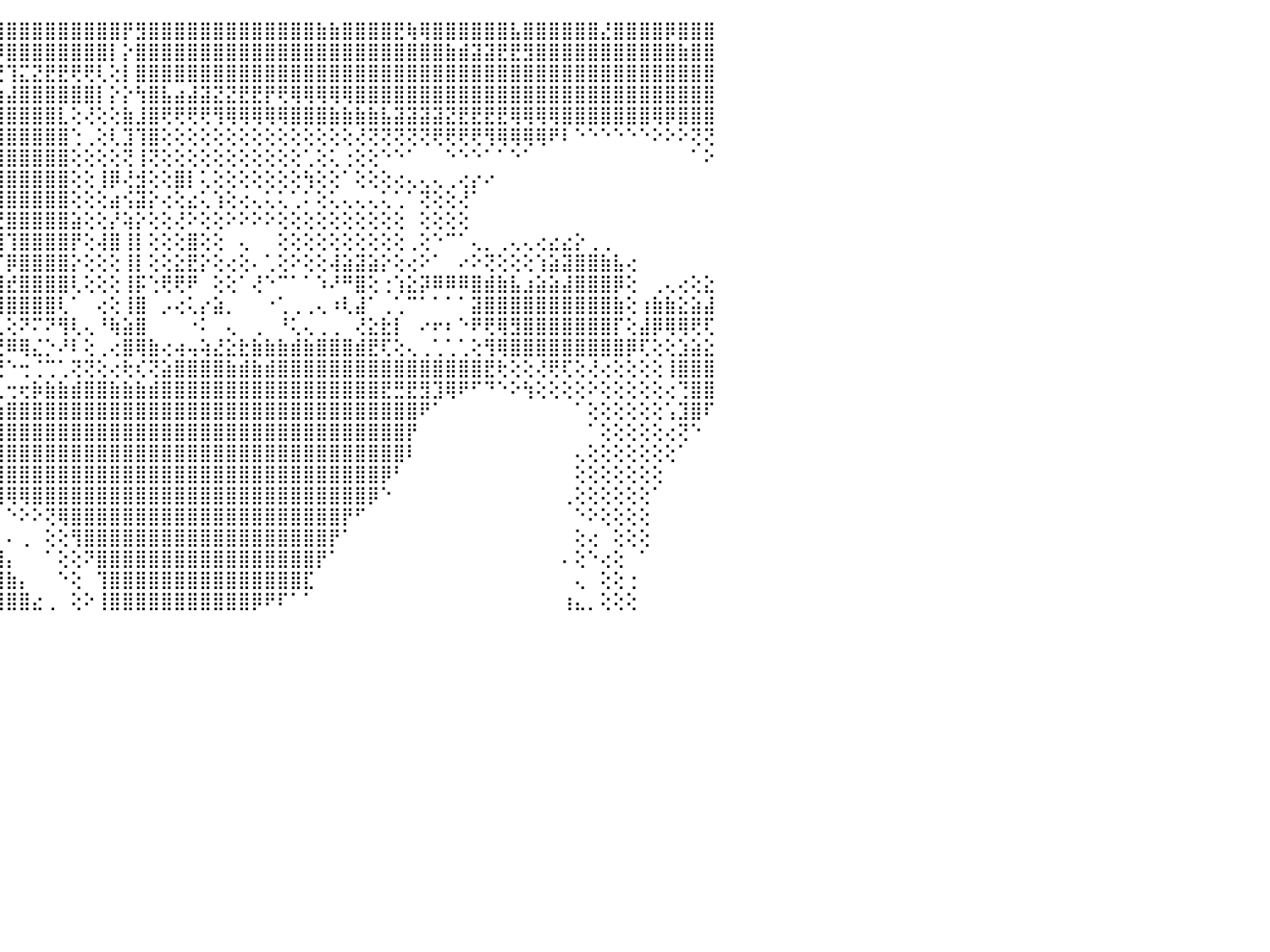

⠀⠀⠀⠀⠀⠀⠀⠀⠀⠀⠀⠀⠀⠀⠀⠀⢔⢕⢸⡇⣕⣕⢕⢸⡕⢁⣿⣿⣇⣼⡟⢋⣱⣵⢷⣿⣿⣿⣿⣿⣿⣿⣿⣿⣿⣿⣿⣿⣿⣿⣿⣿⣿⣿⡟⣻⣿⣿⣿⣿⣿⣿⣿⣿⣿⣿⣿⣿⣿⣷⣷⣿⣿⣿⣿⣟⢷⢿⣿⣿⣿⣿⣿⣿⣧⣿⣿⣿⣿⣿⣿⣜⣿⣿⣿⣿⡿⣿⣿⣿⠀
⠀⠀⠀⠀⠀⠀⠀⠀⠀⠀⠀⠀⠀⠀⠀⠀⢕⢑⢕⢣⣿⡇⢕⢸⣿⡵⣿⣿⣥⡷⣿⣿⣷⣿⣼⣿⣿⣿⣿⣿⣿⣿⣿⣿⡿⣿⣿⣿⣿⣿⣿⣿⣿⡇⡕⣿⣿⣿⣿⣿⣿⣿⣿⣿⣿⣿⣿⣿⣿⣿⣿⣿⣿⣿⣿⣿⣿⣿⣿⣷⣾⣽⣽⣟⣟⣻⣿⣿⣿⣿⣿⣿⣿⣿⣿⣿⣿⣷⣿⣿⠀
⠀⠀⠀⠀⠀⠀⠀⠀⠀⠀⢀⢀⢄⠄⣄⣰⣵⣵⣧⣾⡿⢕⢗⣹⣷⣾⣿⣿⣿⡯⣻⣿⣿⡿⣿⣿⣿⣿⢿⢟⢻⢯⠟⢃⢙⢹⣍⣝⣟⣟⢟⢟⢇⢕⡇⣿⣿⣿⣿⣿⣿⣿⣿⣿⣿⣿⣿⣿⣿⣿⣿⣿⣿⣿⣿⣿⣿⣿⣿⣿⣿⣿⣿⣿⣿⣿⣿⣿⣿⣿⣿⣿⣿⣿⣿⣿⣿⣿⣿⣿⠀
⠀⠀⠀⠀⢄⢄⢄⢕⢱⣵⣷⣷⣿⣿⣿⣿⣿⣿⣿⡿⢇⣿⣿⣿⣿⣿⣿⣿⣿⣿⣾⡿⢿⢟⢿⠟⢟⢘⢅⢅⢔⢕⢕⣱⣵⣼⣿⣿⣿⣿⣿⣿⡇⡕⡕⢳⣿⣧⣴⣼⣽⣝⣝⣟⣟⡟⢟⢿⢿⢿⢿⢿⣿⣿⣿⣿⣿⣿⣿⣿⣿⣿⣿⣿⣿⣿⣿⣿⣿⣿⣿⣿⣿⣿⣿⣿⣿⣿⣿⣿⠀
⠀⠀⠀⢕⢕⢕⢕⢕⣼⣿⣿⡿⢏⢕⢕⢑⢑⢔⢝⢕⢾⣻⢿⣿⣿⣿⣿⢟⠏⢝⢑⢕⢅⢕⢕⢕⢕⢕⢕⢕⠅⠜⠙⢹⣿⣿⣿⣿⣿⣇⢕⢜⢕⢕⣷⣸⣿⢟⢟⢟⢟⢻⢿⢿⢿⢿⢿⣿⣿⣿⣷⣷⣷⣷⣧⣽⣽⣽⣽⣝⣟⣟⣟⣟⢿⢿⢿⢿⣿⣿⣿⣿⣿⣿⣿⢿⡿⣿⣿⣿⠀
⢀⢀⢀⢁⢑⢕⢕⢿⢿⢿⢟⢕⢕⠕⠕⢜⠕⡱⢇⣕⡕⣿⢟⢹⢕⢅⢕⢔⢕⢕⢕⢕⢕⢕⢕⢕⢕⢔⢔⢄⠀⠀⠀⢸⣿⣿⣿⣿⣿⣿⢑⢀⢕⢇⣹⢹⣿⢕⢕⢕⢕⢕⢕⢕⢕⢕⢕⢕⢕⢕⢕⢕⢜⢝⢝⢝⢝⢝⢟⢟⢟⢟⢻⢿⢿⢿⢿⠟⠇⠑⠑⠑⠑⠑⠑⠕⠕⠕⢝⢝⠀
⢕⢕⢕⢕⡕⢕⢱⣿⣿⣿⣿⣷⣧⣵⡕⢕⢌⠕⡕⣿⣷⣿⡦⢟⢕⢕⢕⢕⢕⢔⢄⢕⠕⠑⠑⠑⠑⠑⠁⠁⠀⠀⠀⢸⣿⣿⣿⣿⣿⣿⢕⢕⢕⢕⢝⢸⢝⢕⢕⢕⢕⢕⢕⢕⢕⢕⢕⢕⢁⢕⢅⢐⢕⢕⠑⠑⠁⠀⠀⠑⠑⠑⠁⠁⠑⠁⠀⠀⠀⠀⠀⠀⠀⠀⠀⠀⠀⠀⠁⠕⠀
⢜⢕⢕⢸⣿⣿⣿⣿⣿⣿⣿⣿⡿⢿⢣⢜⢗⢎⢴⡿⢟⢻⢕⠑⠑⠑⢜⢰⣧⣕⢕⢄⠀⠀⠀⢀⠀⠀⢕⠄⠀⢄⢰⣾⣿⣿⣿⣿⣿⣿⢕⢕⢸⡿⢜⣺⢕⢕⣿⡇⢅⢕⢕⢕⢕⢕⢕⢕⢳⢕⢕⠁⢕⢕⢕⢔⢄⢄⢄⢀⢔⡔⠔⠀⠀⠀⠀⠀⠀⠀⠀⠀⠀⠀⠀⠀⠀⠀⠀⠀⠀
⢜⢱⢽⣿⣿⣿⣿⣿⣿⡏⢝⢝⢕⢕⢕⢕⢕⣱⣕⣕⣼⣿⢀⢀⢄⣤⡕⢸⣿⣿⡷⢕⠔⠕⠇⠕⠕⠑⢕⢕⢕⢕⠘⢹⣿⣿⣿⣿⣿⣿⢕⢕⢕⣴⢪⣽⡕⢔⢕⣔⢅⢱⢕⢔⢄⢅⢅⢁⠅⢕⢅⢄⢄⢄⢅⢁⠁⢝⢕⢕⢜⠁⠀⠀⠀⠀⠀⠀⠀⠀⠀⠀⠀⠀⠀⠀⠀⠀⠀⠀⠀
⢕⣜⡕⢜⢝⢕⢻⡿⡿⢇⢕⢕⢕⢕⢕⢕⢕⢝⠝⢝⢝⡕⢑⢑⢕⢉⠁⢜⢿⣿⣟⢕⢔⢀⢕⢸⣿⣿⣿⢕⢕⢕⠀⢿⣟⣿⣿⣿⣿⣿⣵⢕⢕⡜⢵⡕⢕⢕⢜⠕⢕⢕⠕⠕⠕⠕⢕⢕⢕⢕⢕⢕⢕⢕⢕⢕⠀⢕⢕⢕⢕⠀⠀⠀⠀⠀⠀⠀⠀⠀⠀⠀⠀⠀⠀⠀⠀⠀⠀⠀⠀
⢟⢻⣿⣾⣷⣧⡕⢕⢕⢕⢕⢕⢕⢕⢕⢕⢕⢕⢕⢕⢝⢕⢕⢕⢕⠕⠀⢕⢜⣼⣼⡕⠑⢕⢕⢸⡇⣿⢏⢕⢕⢕⠀⢜⣽⢹⣿⣿⣿⣿⡟⢕⢼⣿⢸⡇⢕⢕⢕⣿⢕⢕⠀⢄⠀⠀⢕⢕⢕⢕⢕⢕⢕⢕⢕⢕⢀⢕⠑⠉⠁⢄⡀⢀⢄⢄⢔⣔⣔⡕⢀⢀⠀⠀⠀⠀⠀⠀⠀⠀⠀
⢵⢵⣿⣿⣿⣿⣷⣕⢕⢕⢕⢕⢕⢕⢕⢕⢕⢕⢕⢕⢵⣷⠷⠗⠗⠕⠡⠵⢔⢟⢟⢕⠀⢕⢕⠜⠑⠌⠕⢕⢕⢕⢄⢜⠋⡿⣿⣿⣿⣿⡕⢕⢕⢕⢸⡇⢕⢕⣕⣟⡕⢕⢔⢕⠄⢁⢕⠕⢕⢕⢼⣵⣽⣵⡕⢕⢔⠕⠁⠀⠔⠕⢝⢕⢕⢕⢱⣵⣽⣿⣿⣷⣧⢔⠀⠀⠀⠀⠀⠀⠀
⢟⢿⣿⣿⣿⣿⣿⣿⣷⡕⢕⢕⢕⢕⢕⢕⣕⣕⣕⣱⡶⢇⣇⣣⢐⡀⢀⣀⢀⢱⢕⢕⠕⠑⣑⡐⢕⢕⢕⢕⢕⠕⢕⠀⣼⣞⣿⣿⣿⣿⢇⢕⢕⢕⢸⡯⢑⢟⢟⠟⠀⢕⢕⠁⢜⠑⠉⠁⠁⠱⠜⠛⣿⢕⢐⢱⣕⡽⠿⠿⠿⣿⣾⣷⣧⣰⣵⣵⣼⣿⣿⣿⡿⢕⠀⢀⢄⢔⢕⣕⠀
⠀⠁⠹⣿⣿⣿⣿⣿⢟⢕⢕⢕⢕⢕⢕⢾⣿⣿⢿⣿⣿⣿⣷⣷⣿⣿⣿⣿⣷⣷⡇⢕⢰⢄⢿⡿⢱⡇⢑⠅⠔⠐⠄⢀⣿⣿⣿⣿⣿⢇⠁⠀⢔⢕⢸⣿⠀⡠⢔⢅⡔⣵⡀⠀⠀⠐⢁⢀⢀⢄⠰⢇⣼⠁⢀⢁⠉⠁⠁⠁⠁⣽⣿⣿⣿⣿⣿⣿⣿⣿⣿⣿⣷⢕⢰⣷⣷⣕⣵⣼⠀
⠀⠀⠀⠈⠙⢿⣿⣵⣕⣕⣕⣕⣕⡕⢱⣧⣑⢜⢔⢸⢿⢿⠿⠿⠿⠿⠟⠟⠟⠛⢏⢕⠀⠈⠁⠨⠆⠁⠈⠁⠀⠐⠀⢀⢃⢕⠝⠍⠝⢻⢇⢄⠘⢷⣵⣿⠀⠀⠀⠐⠅⠀⢄⠀⢀⠀⠘⢅⢄⢀⢀⠀⢜⣕⣗⡇⠀⠔⠖⠆⠑⠟⢟⢿⣻⣿⣿⣿⣿⣿⣿⣿⡏⢕⣼⡿⢿⢿⢟⢏⠀
⠀⠀⠀⠀⠀⠀⠈⠻⢿⣿⣿⣿⣿⣿⣿⣿⣿⢑⢕⢕⢕⢄⠉⠁⠁⠁⠁⠁⠁⠀⢕⣕⣕⣕⣕⢕⢕⢅⢅⣕⣀⣅⣄⣕⢟⠿⢿⣌⡑⠜⠇⢕⢀⢔⣿⢿⣷⢔⢴⢤⢵⣜⣕⣗⣷⣷⣷⣾⣷⣿⣿⣿⣾⣟⢏⢕⢄⢀⢁⢁⢁⢕⢻⢿⣿⣿⣿⣿⣿⣿⣿⣿⣿⡿⢏⢕⢕⣱⣵⣕⠀
⠀⠀⠀⠀⠀⠀⠀⠀⠀⠙⠟⢿⣿⣿⣿⣿⣿⢕⢕⢕⠁⠁⢔⢔⠔⣔⣔⣔⣔⠔⣗⣻⣿⡿⢿⣿⣿⣿⣿⣷⣾⣯⣽⣕⢘⠑⢒⢈⢉⢁⢝⢝⢕⢔⢗⢎⢝⣵⣿⣿⣿⣿⣷⣾⣷⣾⣿⣿⣿⣿⣿⣿⣿⣿⣿⣿⣿⣿⣿⣿⣿⣿⣟⢗⢕⢕⢜⢟⢏⢕⢜⢔⢕⢕⢕⢕⢸⣿⣿⣿⠀
⠀⠀⠀⠀⠀⠀⠀⠀⠀⠀⠀⠀⠀⠉⠉⠉⠁⠀⠑⠕⢔⠀⠑⣿⣿⣿⣿⣿⣿⣿⣿⣿⣾⣿⣿⣿⣿⣿⣿⣿⡿⢟⢏⢝⢅⢒⢖⡷⣷⣷⣾⣿⣿⣷⣷⣷⣾⣿⣿⣿⣿⣿⣿⣿⣿⣿⣿⣿⣿⣿⣿⣿⣿⣿⣟⣛⣟⣻⣹⢿⠟⠋⠙⠑⠕⢳⢕⢕⢕⢕⠕⢕⢕⢕⢕⢕⢔⢙⣿⣿⠀
⠀⠀⠀⠀⠀⠀⠀⠀⠀⠀⠀⠀⠀⠀⠀⠀⠀⠀⠀⠀⠑⠀⠀⢿⢿⣿⣿⣿⣿⣿⣿⣿⣿⣿⣿⣿⣿⣿⣿⣿⣿⣿⣿⣷⣷⣿⣿⣿⣿⣿⣿⣿⣿⣿⣿⣿⣿⣿⣿⣿⣿⣿⣿⣿⣿⣿⣿⣿⣿⣿⣿⣿⣿⣿⣿⣿⣿⠟⠁⠀⠀⠀⠀⠀⠀⠀⠀⠀⠀⠁⢕⢕⢕⢕⢕⢕⢡⣹⣿⠏⠀
⠀⠀⠀⠀⠀⠀⠀⠀⠀⠀⠀⠀⠀⠀⠀⠀⠀⠀⠀⠀⠀⠀⠀⣿⣿⣿⣿⣿⣿⣿⣿⣿⣿⣿⣿⣿⣿⣿⣿⣿⣿⣿⣿⣿⣿⣿⣿⣿⣿⣿⣿⣿⣿⣿⣿⣿⣿⣿⣿⣿⣿⣿⣿⣿⣿⣿⣿⣿⣿⣿⣿⣿⣿⣿⣿⣿⡟⠀⠀⠀⠀⠀⠀⠀⠀⠀⠀⠀⠀⠀⠁⢕⢕⢕⢕⢕⢔⢝⠑⠀⠀
⠀⠀⠀⠀⠀⠀⠀⠀⠀⠀⠀⠀⠀⠀⠀⠀⠀⠀⠀⠀⠀⠀⠀⢸⣿⣿⣿⣿⣿⣿⣿⣿⣿⣿⣿⣿⣿⣿⣿⣿⣿⣿⣿⣿⣿⣿⣿⣿⣿⣿⣿⣿⣿⣿⣿⣿⣿⣿⣿⣿⣿⣿⣿⣿⣿⣿⣿⣿⣿⣿⣿⣿⣿⣿⣿⣿⠇⠀⠀⠀⠀⠀⠀⠀⠀⠀⠀⠀⠀⢄⢕⢕⢕⢕⢕⢕⢕⠁⠀⠀⠀
⠀⠀⠀⠀⠀⠀⠀⠀⠀⠀⠀⠀⠀⠀⠀⠀⠀⠀⠀⠀⠀⠀⠀⢜⣿⣿⣿⣿⣿⣿⣿⣿⣿⣿⣿⣿⣿⣿⣿⣿⣿⣿⣿⣿⣿⣿⣿⣿⣿⣿⣿⣿⣿⣿⣿⣿⣿⣿⣿⣿⣿⣿⣿⣿⣿⣿⣿⣿⣿⣿⣿⣿⣿⣿⡿⠃⠀⠀⠀⠀⠀⠀⠀⠀⠀⠀⠀⠀⠀⢕⢕⢕⢕⢕⢕⢕⠀⠀⠀⠀⠀
⠀⠀⠀⠀⠀⠀⠀⠀⠀⠀⠀⠀⠀⠀⠀⠀⠀⠀⠀⠀⠀⠀⠀⢕⢜⣿⣿⣿⣿⣿⣿⣿⣿⣿⣿⣿⣿⣿⣿⣿⣿⣿⣿⣿⣿⢿⢿⣿⣿⣿⣿⣿⣿⣿⣿⣿⣿⣿⣿⣿⣿⣿⣿⣿⣿⣿⣿⣿⣿⣿⣿⣿⣿⡿⠑⠀⠀⠀⠀⠀⠀⠀⠀⠀⠀⠀⠀⠀⢀⢕⢕⢕⢕⢕⢕⠁⠀⠀⠀⠀⠀
⠀⠀⠀⠀⠀⠀⠀⠀⠀⠀⠀⠀⠀⠀⠀⠀⠀⠀⠀⠀⠀⠀⠀⠁⢘⣿⣿⣿⣿⣿⣿⣿⣿⣿⣿⣿⣿⣿⣿⣿⣿⣿⣿⣿⡇⠑⠕⠕⢝⢿⣿⣿⣿⣿⣿⣿⣿⣿⣿⣿⣿⣿⣿⣿⣿⣿⣿⣿⣿⣿⣿⡟⠋⠀⠀⠀⠀⠀⠀⠀⠀⠀⠀⠀⠀⠀⠀⠀⠀⠑⠕⢕⢕⢕⢕⠀⠀⠀⠀⠀⠀
⠀⠀⠀⠀⠀⠀⠀⠀⠀⠀⠀⠀⠀⠀⠀⠀⠀⠀⠀⠀⠀⠀⠀⢄⣼⣿⣿⣿⣿⣿⣿⣿⣿⣿⣿⣿⣿⣿⣿⣿⣿⣿⣿⣿⡇⠄⢀⠀⢕⢕⢻⣿⣿⣿⣿⣿⣿⣿⣿⣿⣿⣿⣿⣿⣿⣿⣿⣿⣿⣿⡟⠁⠀⠀⠀⠀⠀⠀⠀⠀⠀⠀⠀⠀⠀⠀⠀⠀⠀⢕⢔⠀⢕⢕⢕⠀⠀⠀⠀⠀⠀
⠀⠀⠀⠀⠀⠀⠀⠀⠀⠀⠀⠀⠀⠀⠀⠀⠀⢔⢄⢄⢀⠀⠀⢕⢸⣿⣿⣿⣿⣿⣿⣿⣿⣿⣿⣿⣿⣿⣿⣿⣿⣿⣿⣿⣿⡄⠀⠀⠁⢕⢕⠝⣿⣿⣿⣿⣿⣿⣿⣿⣿⣿⣿⣿⣿⣿⣿⣿⣿⡟⠁⠀⠀⠀⠀⠀⠀⠀⠀⠀⠀⠀⠀⠀⠀⠀⠀⠀⠄⢕⠑⢔⢕⠀⠁⠀⠀⠀⠀⠀⠀
⠀⠀⠀⠀⠀⠀⠀⠀⠀⠀⠀⠀⢄⠀⠀⢕⢕⢕⢕⠕⠑⠀⠀⠑⢸⣿⣿⣿⣿⣿⣿⣿⣿⣿⣿⣿⣿⣿⣿⣿⣿⣿⣿⣿⣿⣷⡄⠀⠀⠑⢕⠀⢹⣿⣿⣿⣿⣿⣿⣿⣿⣿⣿⣿⣿⣿⣿⣿⣏⠀⠀⠀⠀⠀⠀⠀⠀⠀⠀⠀⠀⠀⠀⠀⠀⠀⠀⠀⠀⢄⠀⢕⢕⢐⠀⠀⠀⠀⠀⠀⠀
⠀⠀⠀⠀⠀⠀⠀⠀⠀⠀⠀⠀⠁⠀⢕⢕⠕⠕⢕⠀⠀⢀⠀⠀⢜⣿⣿⣿⣿⣿⣿⣿⣿⣿⣿⣿⣿⣿⣿⣿⣿⣿⣿⣿⣿⣿⣿⣔⢀⠀⢕⠕⢸⣿⣿⣿⣿⣿⣿⣿⣿⣿⣿⣿⡿⠟⠏⠁⠁⠀⠀⠀⠀⠀⠀⠀⠀⠀⠀⠀⠀⠀⠀⠀⠀⠀⠀⠀⢰⣄⡀⢕⢕⢕⠀⠀⠀⠀⠀⠀⠀
⠀⠀⠀⠀⠀⠀⠀⠀⠀⠀⠀⠀⠀⠀⠀⠀⠀⠀⠀⠀⠀⠀⠀⠀⠀⠀⠀⠀⠀⠀⠀⠀⠀⠀⠀⠀⠀⠀⠀⠀⠀⠀⠀⠀⠀⠀⠀⠀⠀⠀⠀⠀⠀⠀⠀⠀⠀⠀⠀⠀⠀⠀⠀⠀⠀⠀⠀⠀⠀⠀⠀⠀⠀⠀⠀⠀⠀⠀⠀⠀⠀⠀⠀⠀⠀⠀⠀⠀⠀⠀⠀⠀⠀⠀⠀⠀⠀⠀⠀⠀⠀